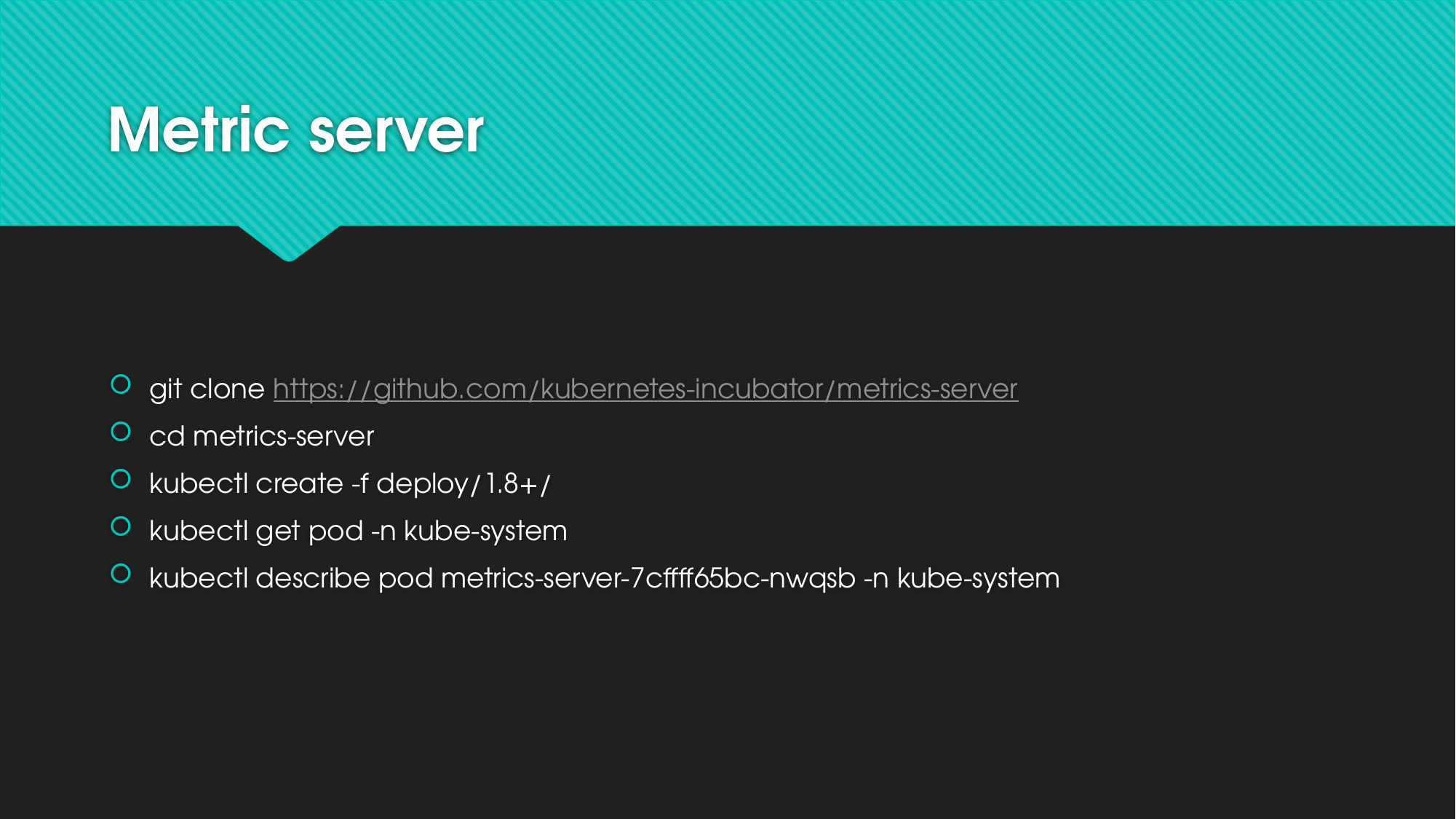

# Metric server
git clone https://github.com/kubernetes-incubator/metrics-server
cd metrics-server
kubectl create -f deploy/1.8+/
kubectl get pod -n kube-system
kubectl describe pod metrics-server-7cffff65bc-nwqsb -n kube-system